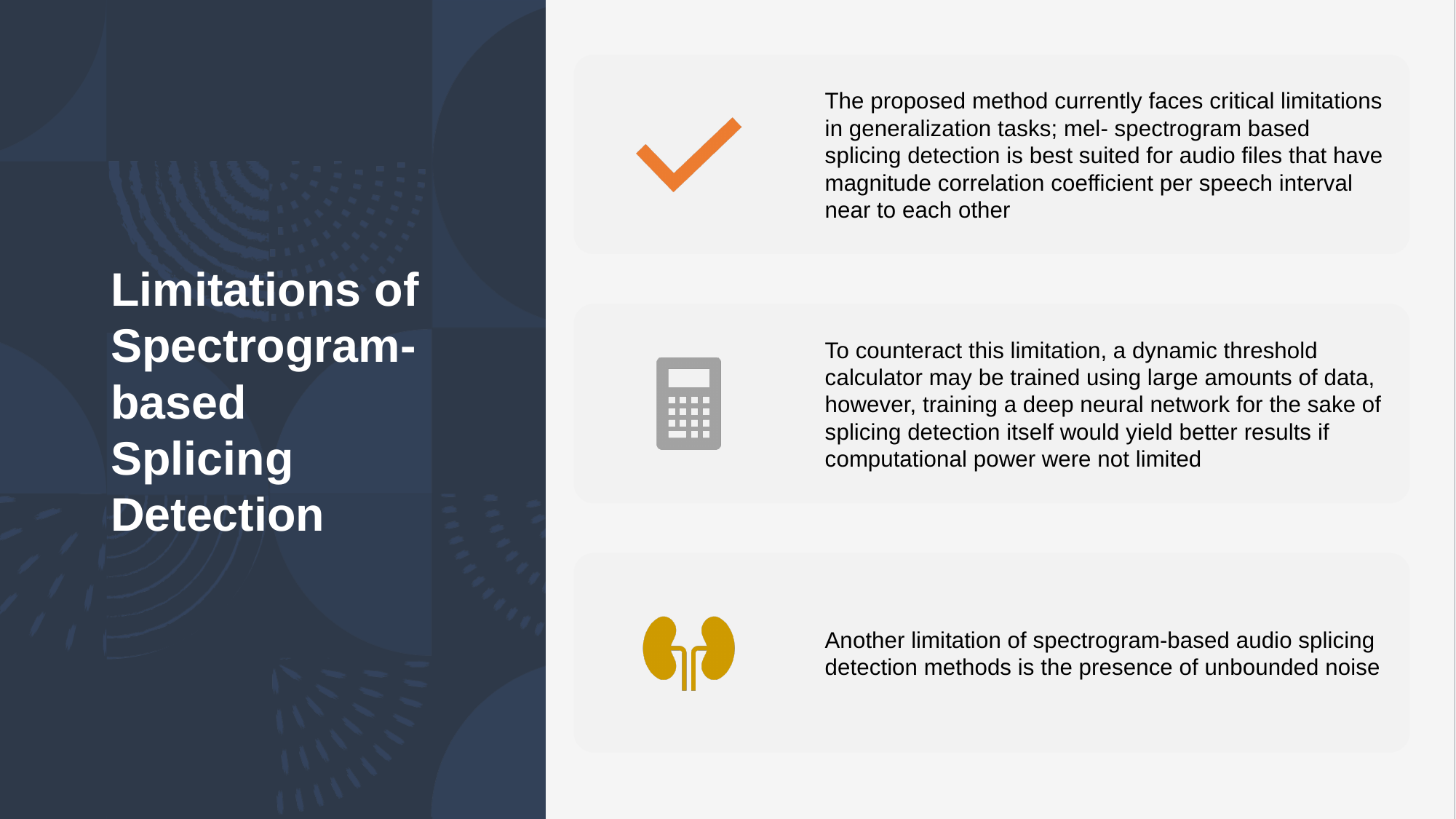

The proposed method currently faces critical limitations in generalization tasks; mel- spectrogram based splicing detection is best suited for audio files that have magnitude correlation coefficient per speech interval near to each other
To counteract this limitation, a dynamic threshold calculator may be trained using large amounts of data, however, training a deep neural network for the sake of splicing detection itself would yield better results if computational power were not limited
Another limitation of spectrogram-based audio splicing detection methods is the presence of unbounded noise
# Limitations of Spectrogram-based Splicing Detection